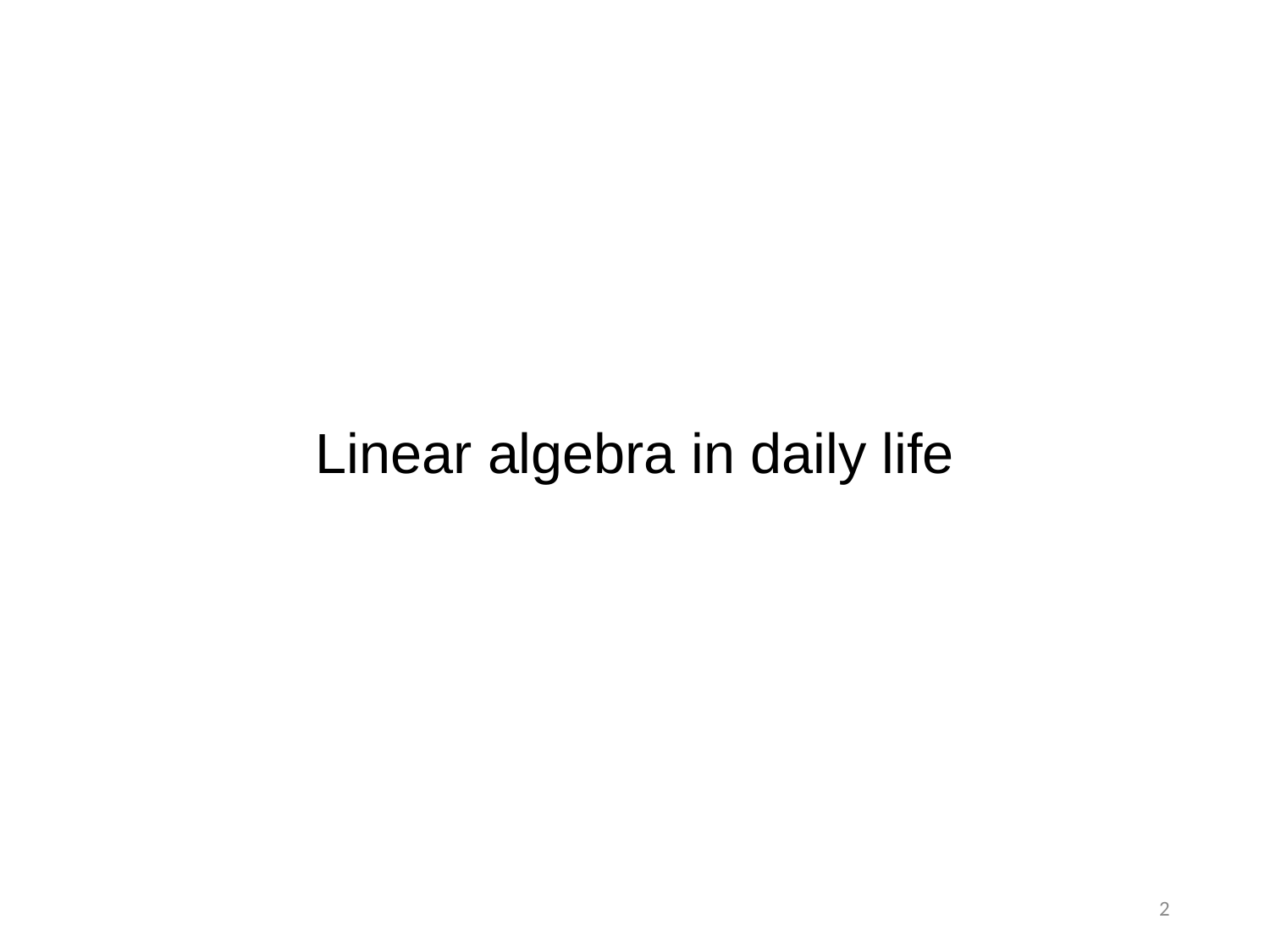

# Linear algebra in daily life
2